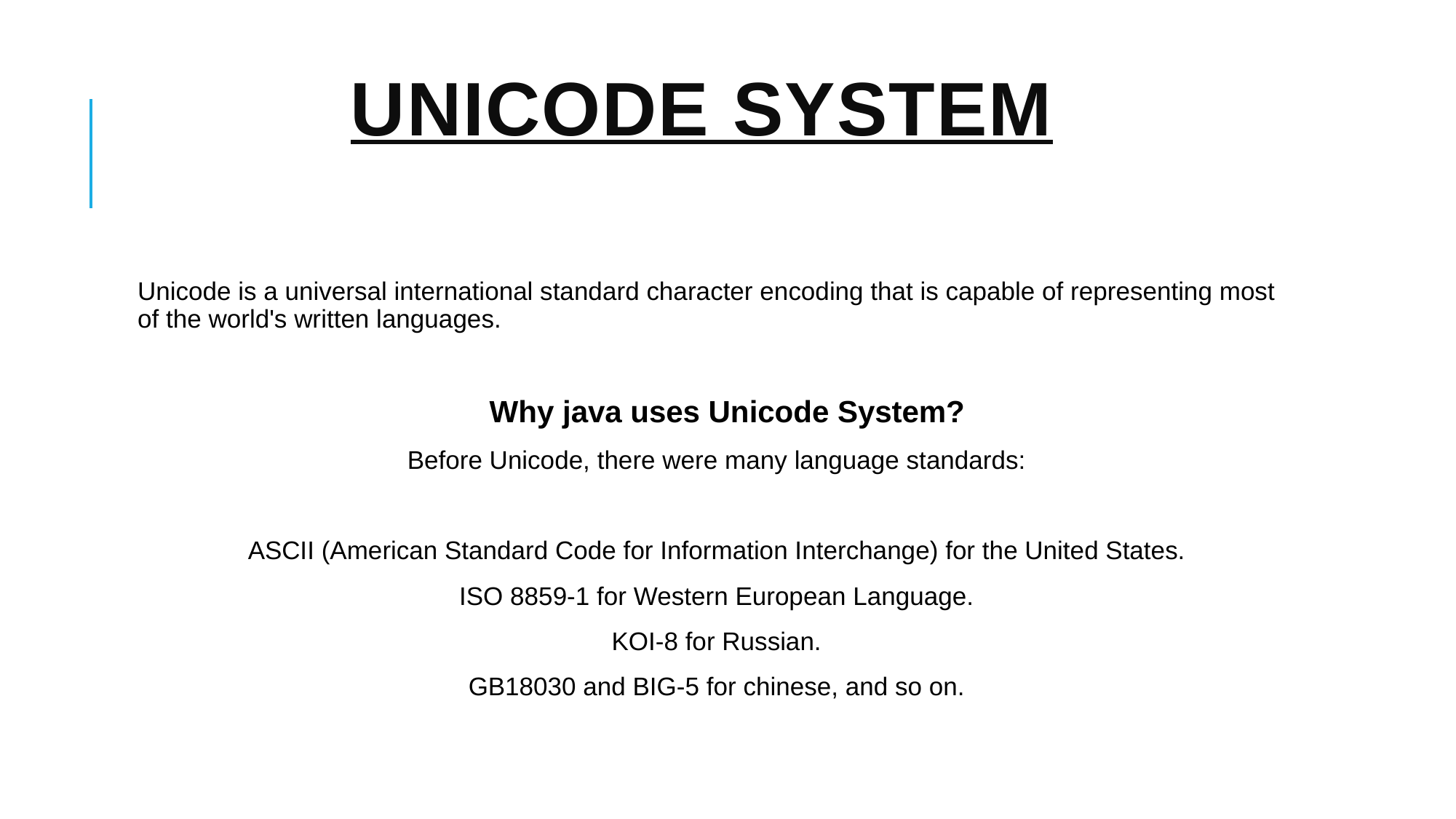

# Unicode System
Unicode is a universal international standard character encoding that is capable of representing most of the world's written languages.

       Why java uses Unicode System?
    Before Unicode, there were many language standards:

    ASCII (American Standard Code for Information Interchange) for the United States.
    ISO 8859-1 for Western European Language.
    KOI-8 for Russian.
    GB18030 and BIG-5 for chinese, and so on.